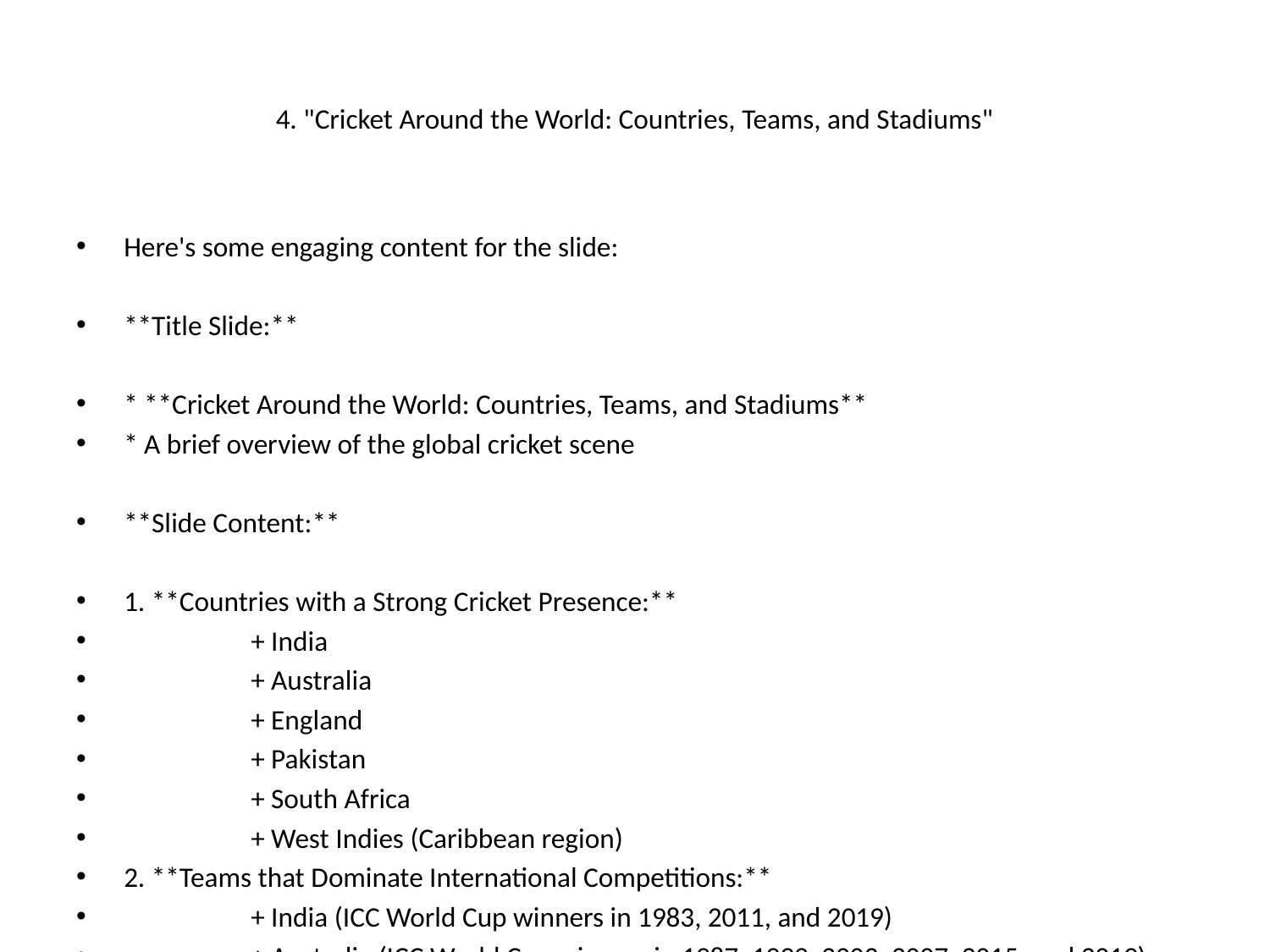

# 4. "Cricket Around the World: Countries, Teams, and Stadiums"
Here's some engaging content for the slide:

**Title Slide:**

* **Cricket Around the World: Countries, Teams, and Stadiums**
* A brief overview of the global cricket scene

**Slide Content:**

1. **Countries with a Strong Cricket Presence:**
	+ India
	+ Australia
	+ England
	+ Pakistan
	+ South Africa
	+ West Indies (Caribbean region)
2. **Teams that Dominate International Competitions:**
	+ India (ICC World Cup winners in 1983, 2011, and 2019)
	+ Australia (ICC World Cup winners in 1987, 1999, 2003, 2007, 2015, and 2019)
	+ England (ICC World Cup winners in 1979, 1983, 1992, 2003, 2011, and 2019)
3. **Iconic Cricket Stadiums:**
	+ Melbourne Cricket Ground (Australia) - one of the largest stadiums in the world
	+ Lord's Cricket Ground (England) - often referred to as the "home of cricket"
	+ Eden Gardens (India) - holds a record for the highest attendance at a cricket match
4. **Cricket Tournaments and Competitions:**
	+ ICC World Cup
	+ ICC Champions Trophy
	+ ICC T20 World Cup
	+ Indian Premier League (IPL)
5. **Interesting Cricket-Related Facts:**
	+ The shortest ODI (One-Day International) match lasted just 8.3 overs!
	+ Sir Vivian Richards holds the record for the highest career average in Test cricket
	+ Australia's Adam Gilchrist is the only player to score a century in all three formats of the game

**Visuals:**

* Use images or logos of these countries, teams, and stadiums to add visual interest to the slide.
* Consider adding a map or globe with key countries marked to illustrate the global reach of cricket.

Feel free to adjust the content to fit your specific needs!